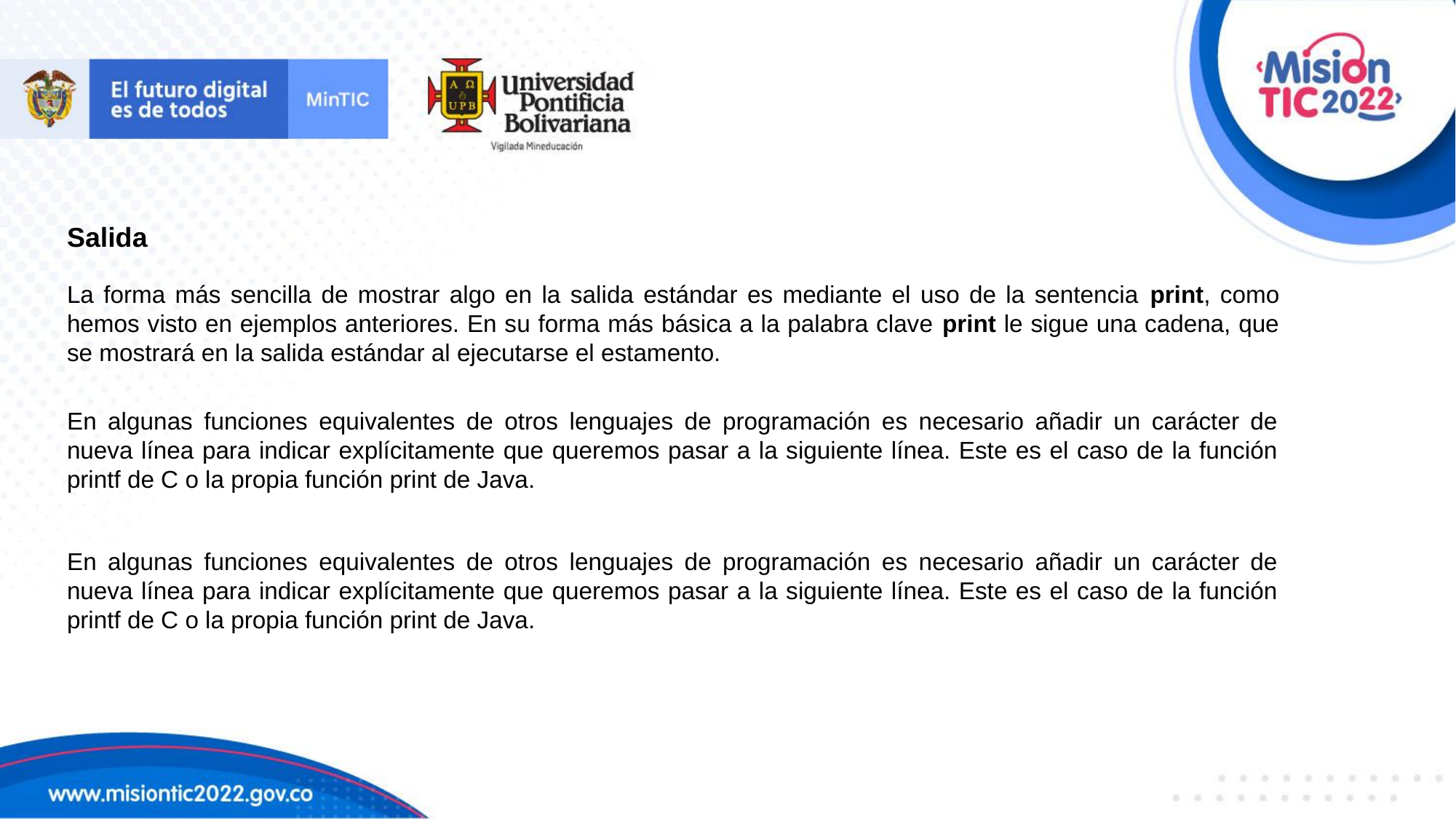

Salida
La forma más sencilla de mostrar algo en la salida estándar es mediante el uso de la sentencia print, como hemos visto en ejemplos anteriores. En su forma más básica a la palabra clave print le sigue una cadena, que se mostrará en la salida estándar al ejecutarse el estamento.
En algunas funciones equivalentes de otros lenguajes de programación es necesario añadir un carácter de nueva línea para indicar explícitamente que queremos pasar a la siguiente línea. Este es el caso de la función printf de C o la propia función print de Java.
En algunas funciones equivalentes de otros lenguajes de programación es necesario añadir un carácter de nueva línea para indicar explícitamente que queremos pasar a la siguiente línea. Este es el caso de la función printf de C o la propia función print de Java.